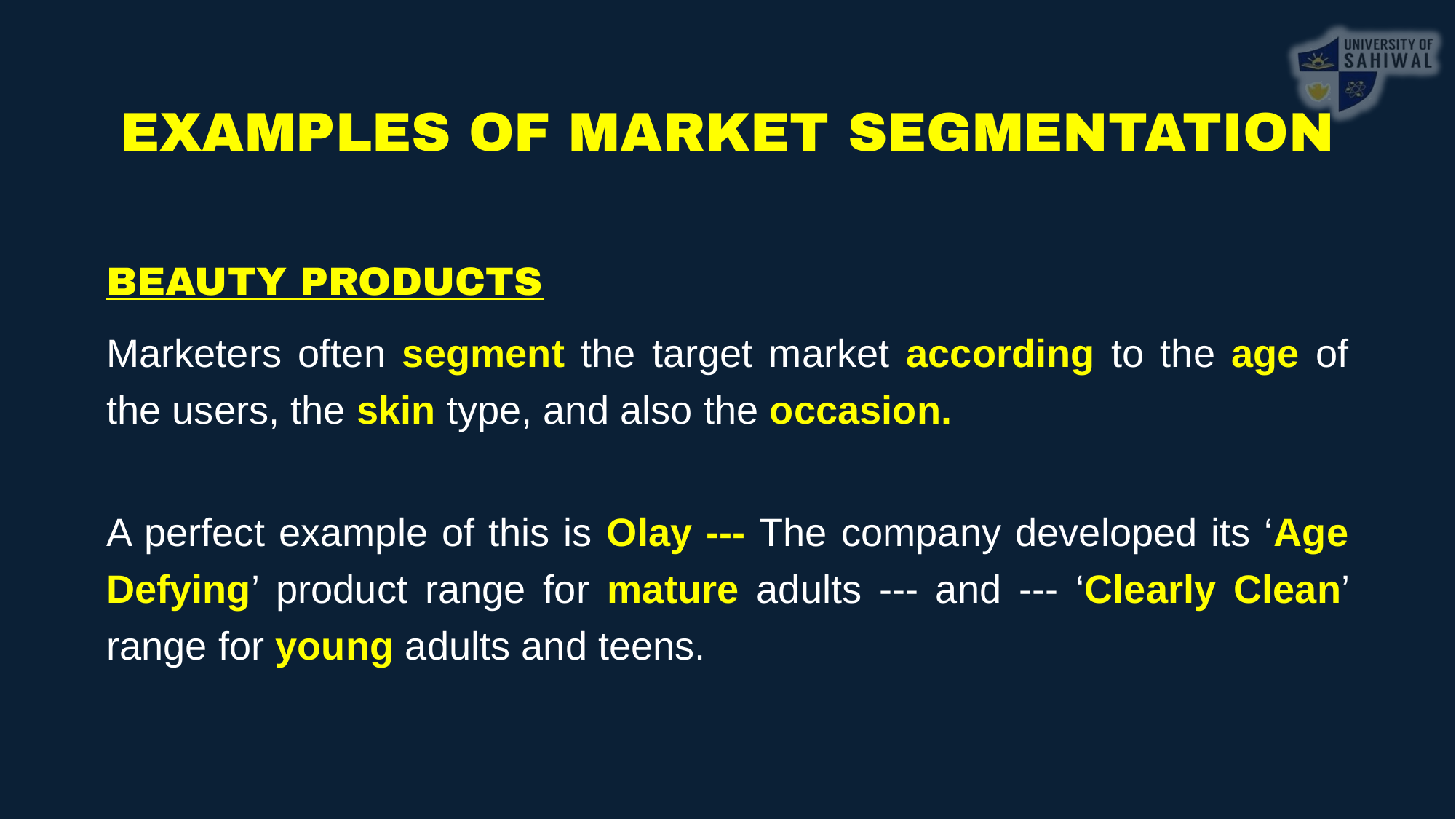

EXAMPLES OF MARKET SEGMENTATION

BEAUTY PRODUCTS
Marketers often segment the target market according to the age of the users, the skin type, and also the occasion.

A perfect example of this is Olay --- The company developed its ‘Age Defying’ product range for mature adults --- and --- ‘Clearly Clean’ range for young adults and teens.